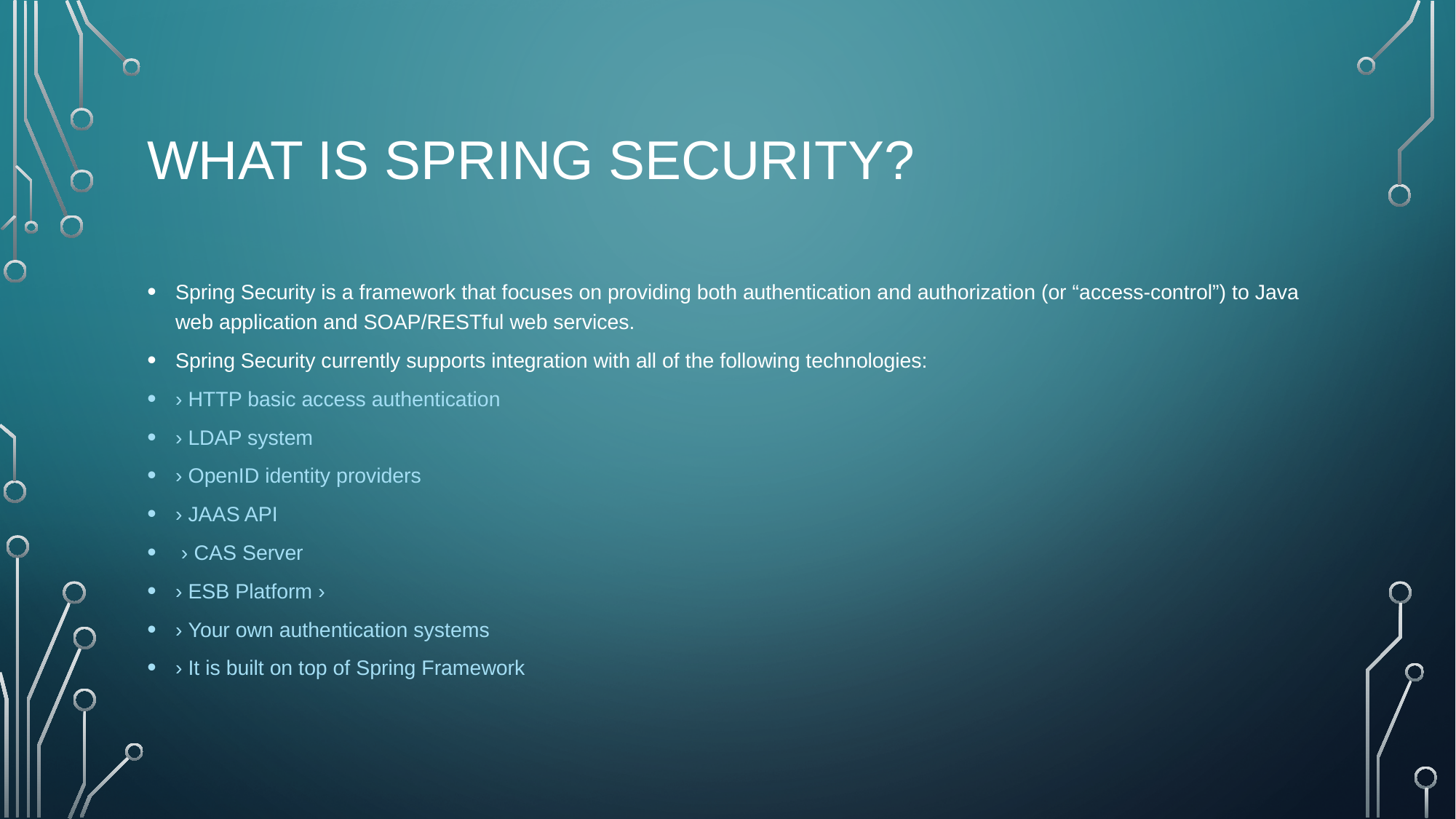

# What is Spring Security?
Spring Security is a framework that focuses on providing both authentication and authorization (or “access-control”) to Java web application and SOAP/RESTful web services.
Spring Security currently supports integration with all of the following technologies:
› HTTP basic access authentication
› LDAP system
› OpenID identity providers
› JAAS API
 › CAS Server
› ESB Platform ›
› Your own authentication systems
› It is built on top of Spring Framework